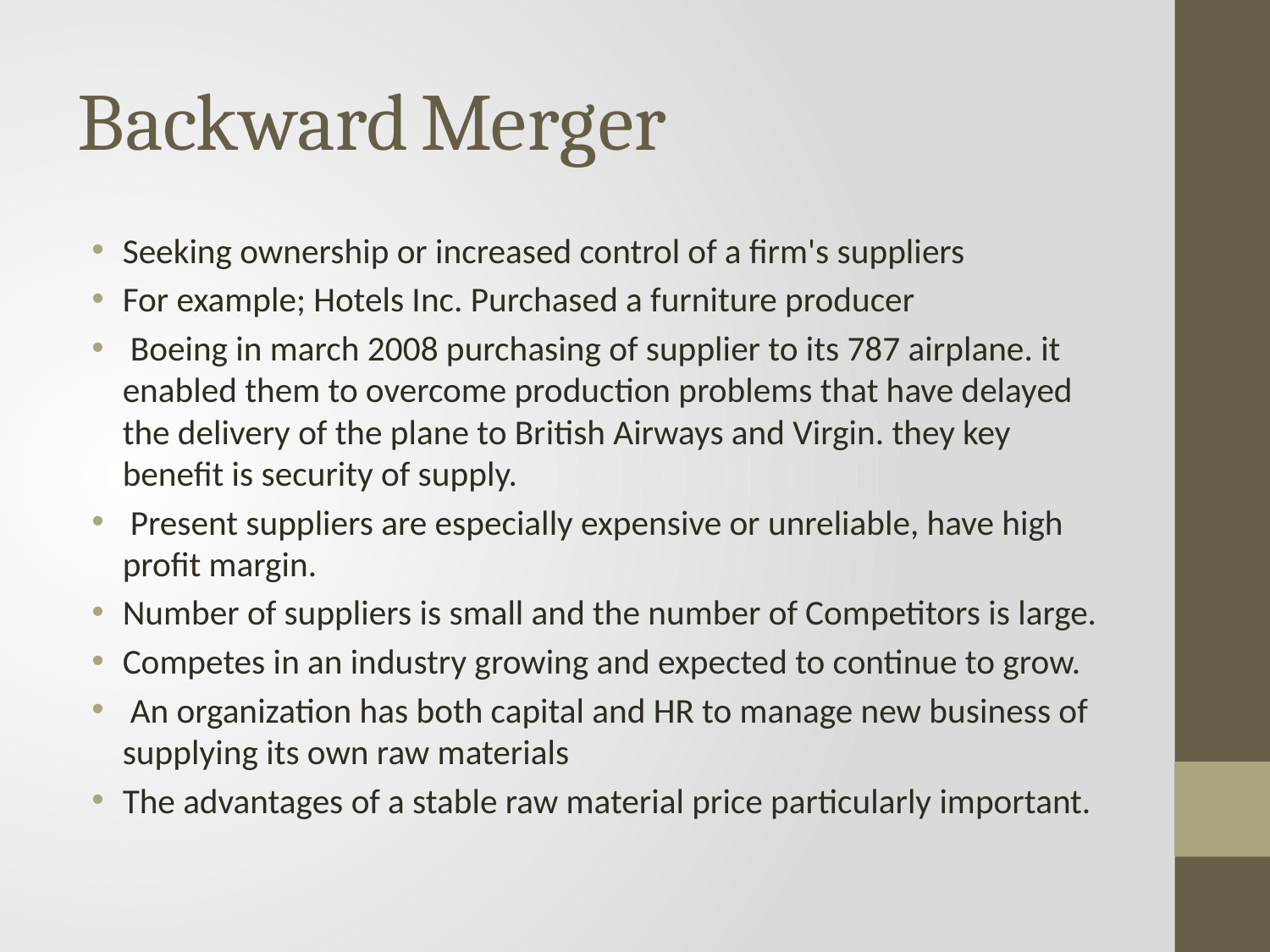

# Backward Merger
Seeking ownership or increased control of a firm's suppliers
For example; Hotels Inc. Purchased a furniture producer
 Boeing in march 2008 purchasing of supplier to its 787 airplane. it enabled them to overcome production problems that have delayed the delivery of the plane to British Airways and Virgin. they key benefit is security of supply.
 Present suppliers are especially expensive or unreliable, have high profit margin.
Number of suppliers is small and the number of Competitors is large.
Competes in an industry growing and expected to continue to grow.
 An organization has both capital and HR to manage new business of supplying its own raw materials
The advantages of a stable raw material price particularly important.